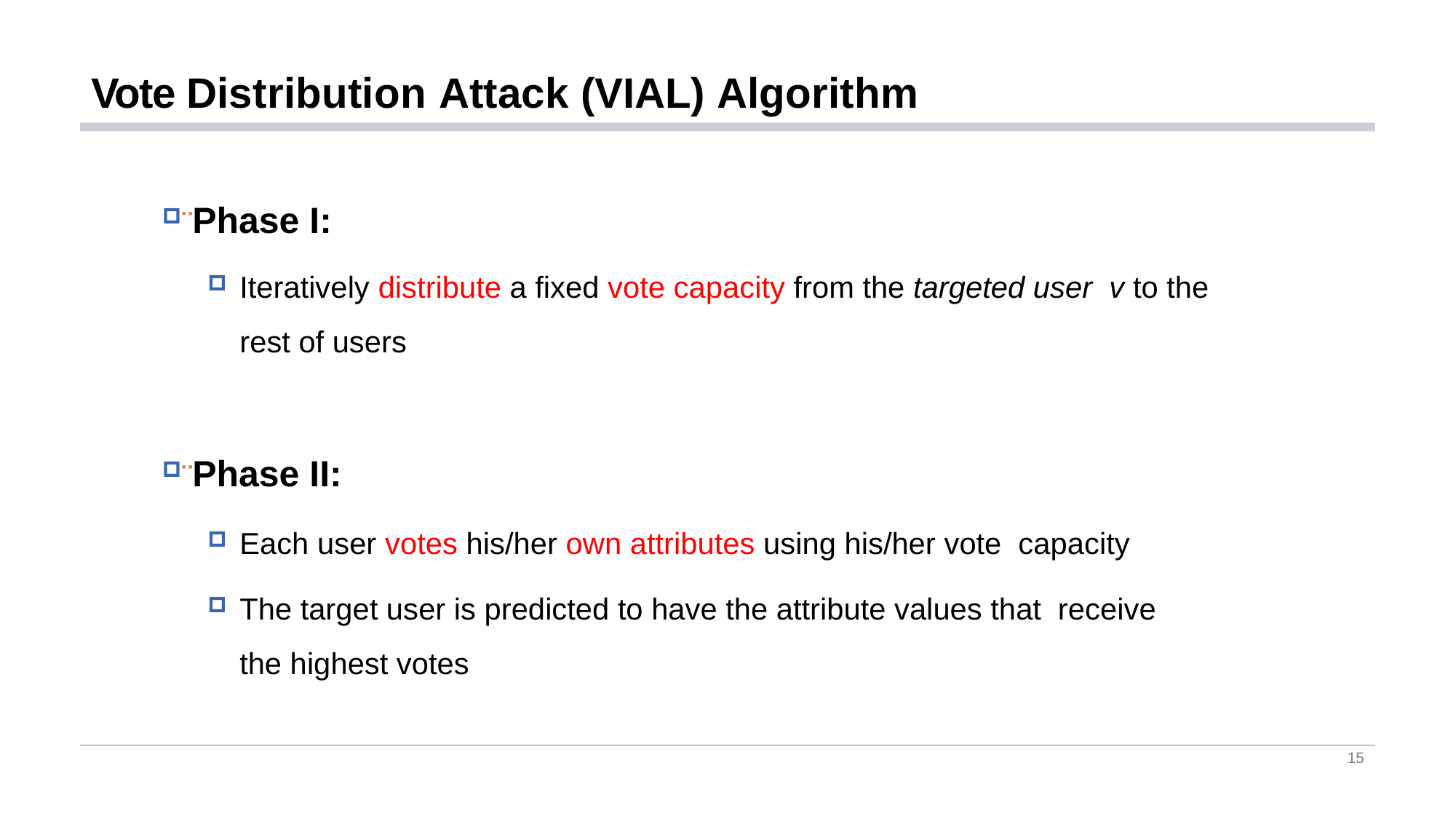

# Vote Distribution Attack (VIAL) Algorithm
¨Phase I:
Iteratively distribute a fixed vote capacity from the targeted user  v to the rest of users

¨Phase II:
Each user votes his/her own attributes using his/her vote  capacity
The target user is predicted to have the attribute values that  receive the highest votes
15